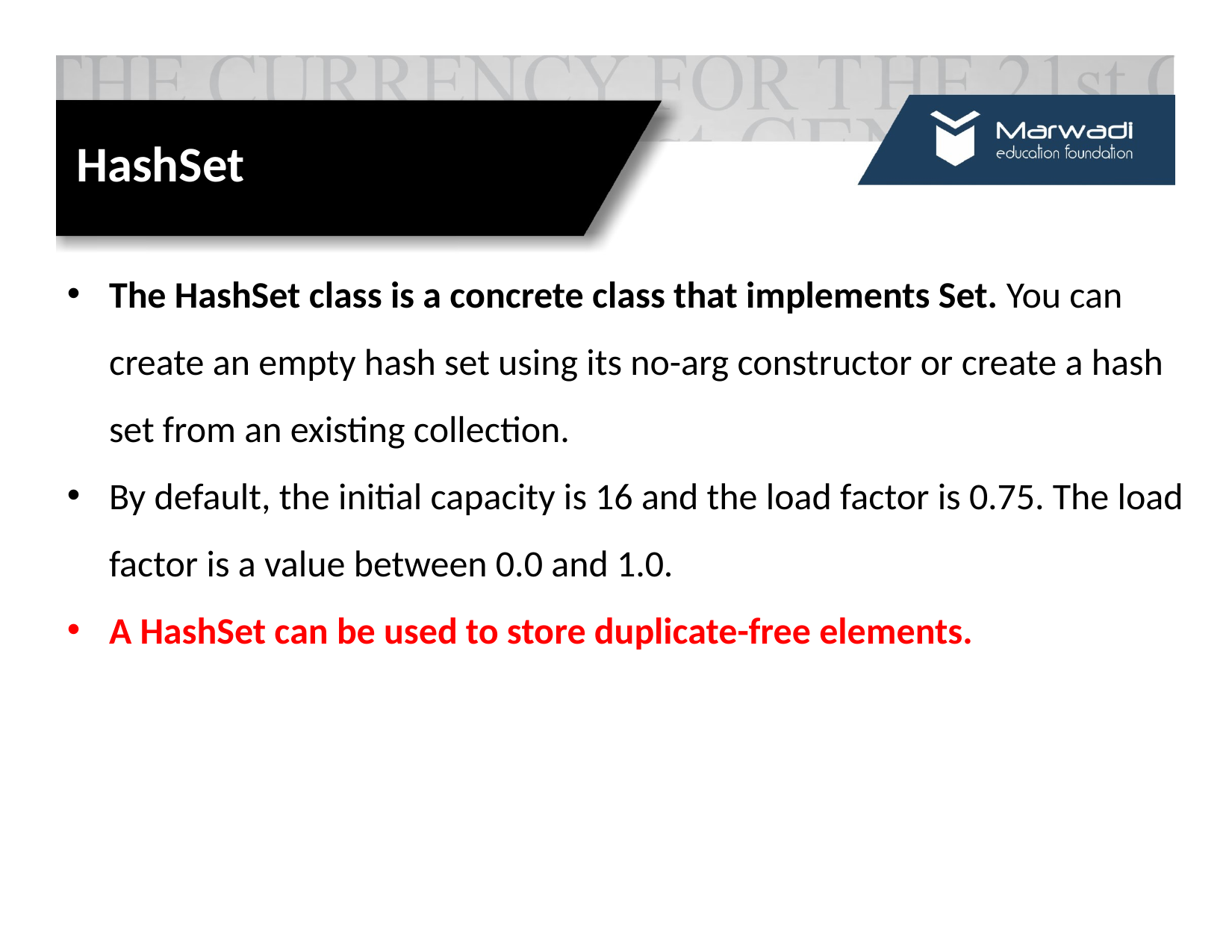

HashSet
The HashSet class is a concrete class that implements Set. You can create an empty hash set using its no-arg constructor or create a hash set from an existing collection.
By default, the initial capacity is 16 and the load factor is 0.75. The load factor is a value between 0.0 and 1.0.
A HashSet can be used to store duplicate-free elements.